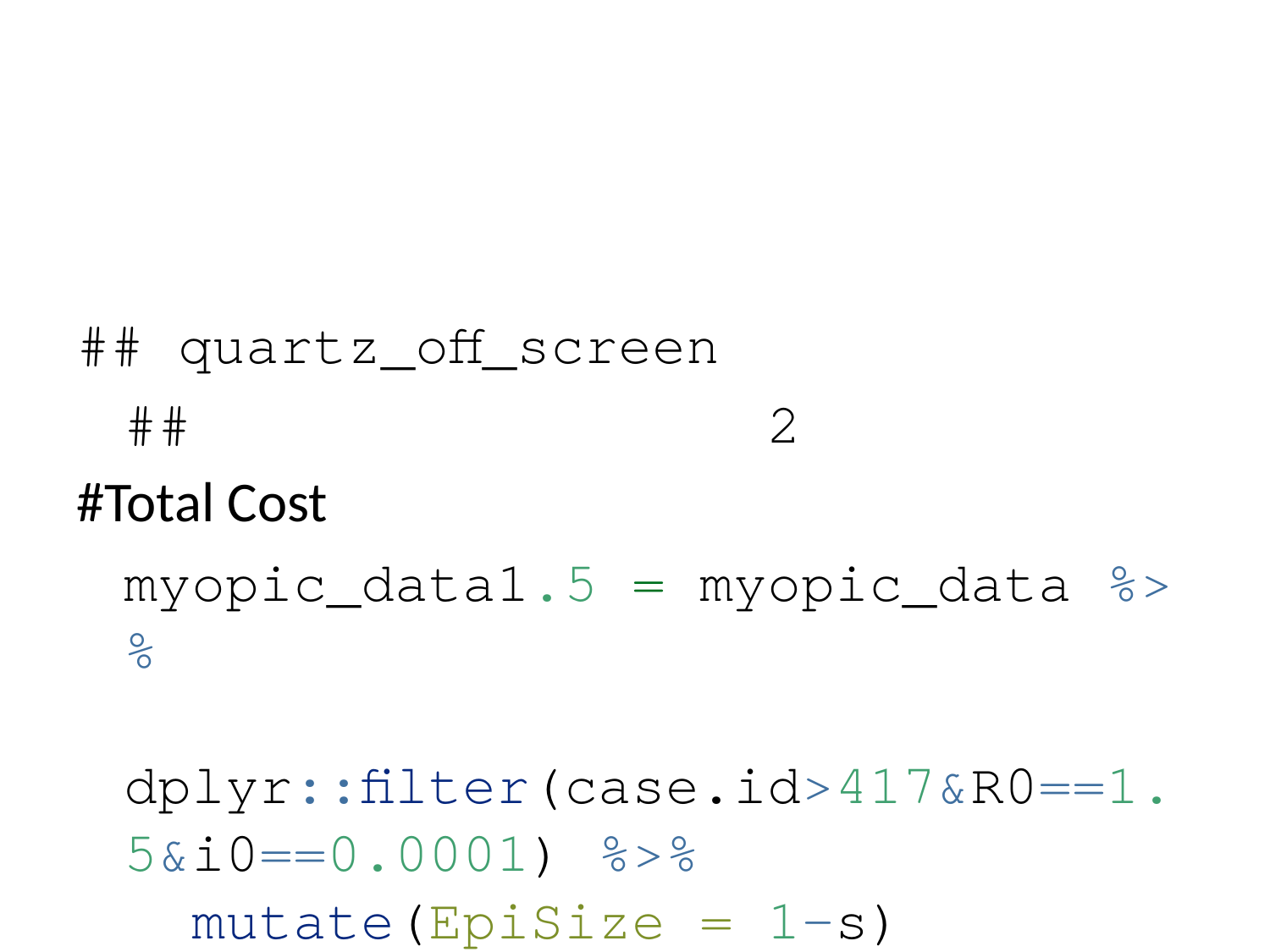

## quartz_off_screen
##                 2
#Total Cost
myopic_data1.5 = myopic_data %>%
  dplyr::filter(case.id>417&R0==1.5&i0==0.0001) %>%
  mutate(EpiSize = 1-s)
myopic_cost <- CalculateCost(myopic_data1.5)
g <-  ggplot(myopic_cost, mapping = aes(x = tFinal, y = c, fill = cost)) +
  geom_tile() + scale_fill_viridis_c(name="Cost")+xlab(TeX(r'($T_{final}$)'))+theme(legend.position = "bottom")
g